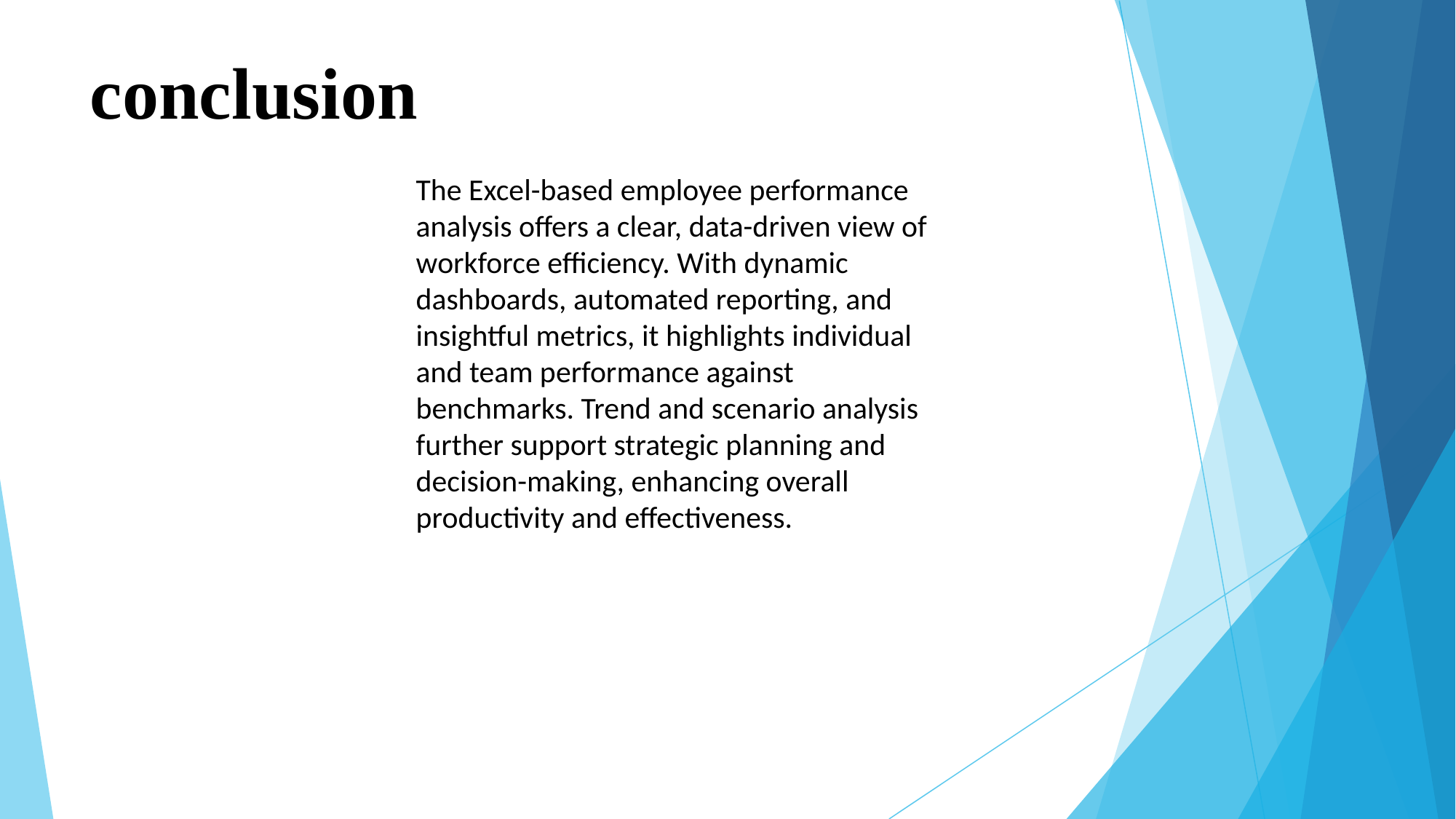

# conclusion
The Excel-based employee performance analysis offers a clear, data-driven view of workforce efficiency. With dynamic dashboards, automated reporting, and insightful metrics, it highlights individual and team performance against benchmarks. Trend and scenario analysis further support strategic planning and decision-making, enhancing overall productivity and effectiveness.